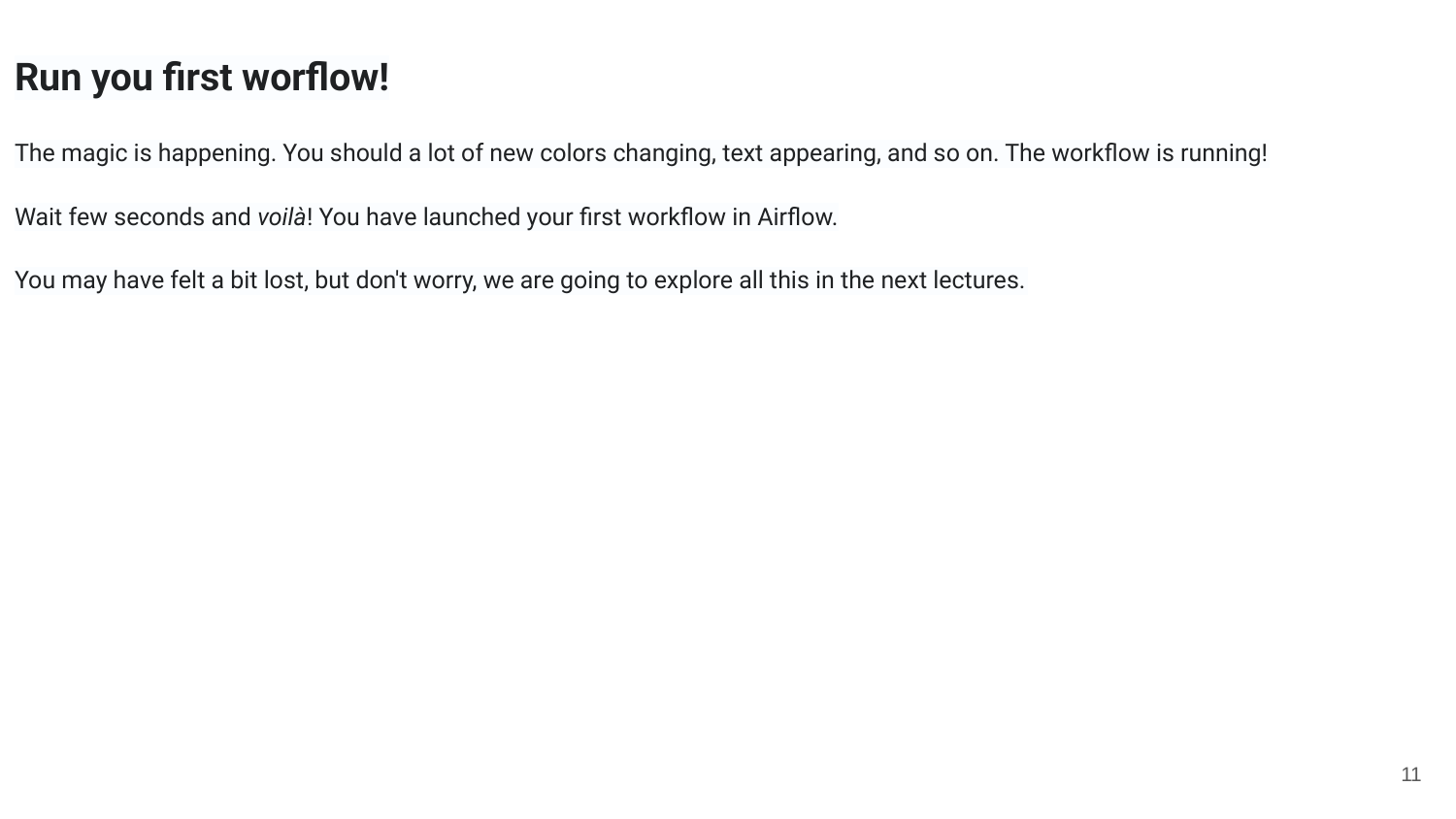

Run you first worflow!
The magic is happening. You should a lot of new colors changing, text appearing, and so on. The workflow is running!
Wait few seconds and voilà! You have launched your first workflow in Airflow.
You may have felt a bit lost, but don't worry, we are going to explore all this in the next lectures.

11